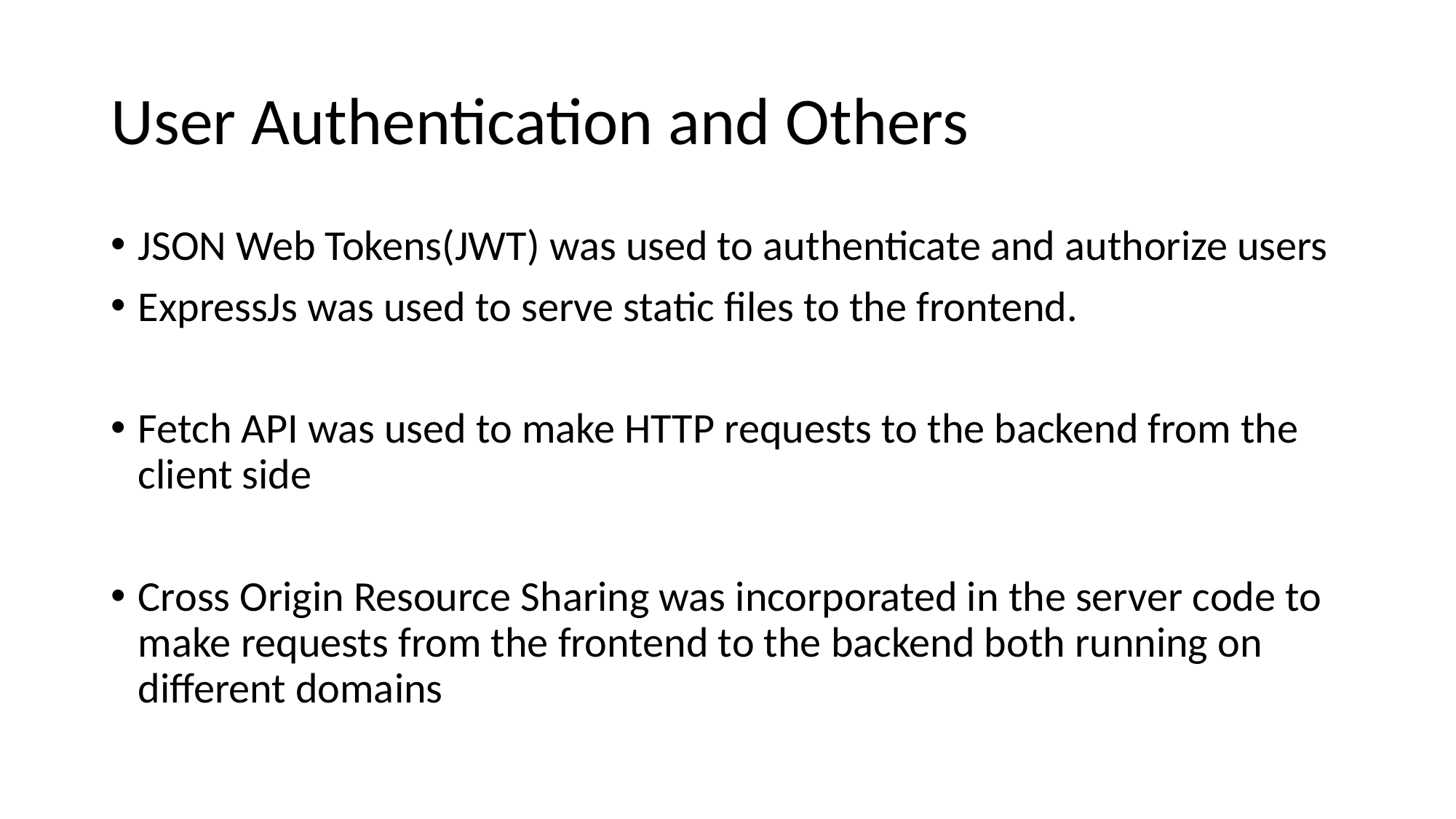

# User Authentication and Others
JSON Web Tokens(JWT) was used to authenticate and authorize users
ExpressJs was used to serve static files to the frontend.

Fetch API was used to make HTTP requests to the backend from the client side

Cross Origin Resource Sharing was incorporated in the server code to make requests from the frontend to the backend both running on different domains